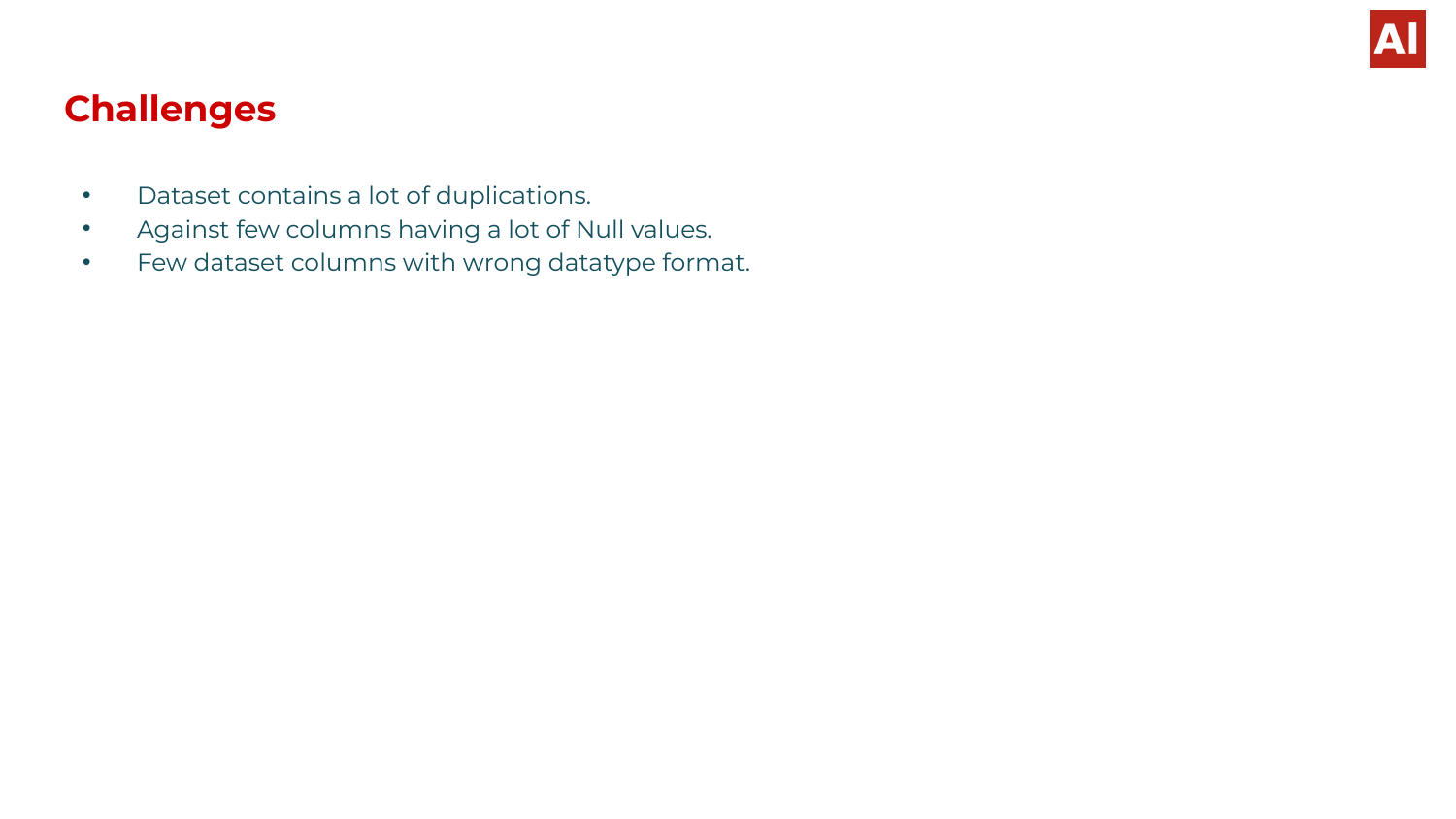

# Challenges
Dataset contains a lot of duplications.
Against few columns having a lot of Null values.
Few dataset columns with wrong datatype format.